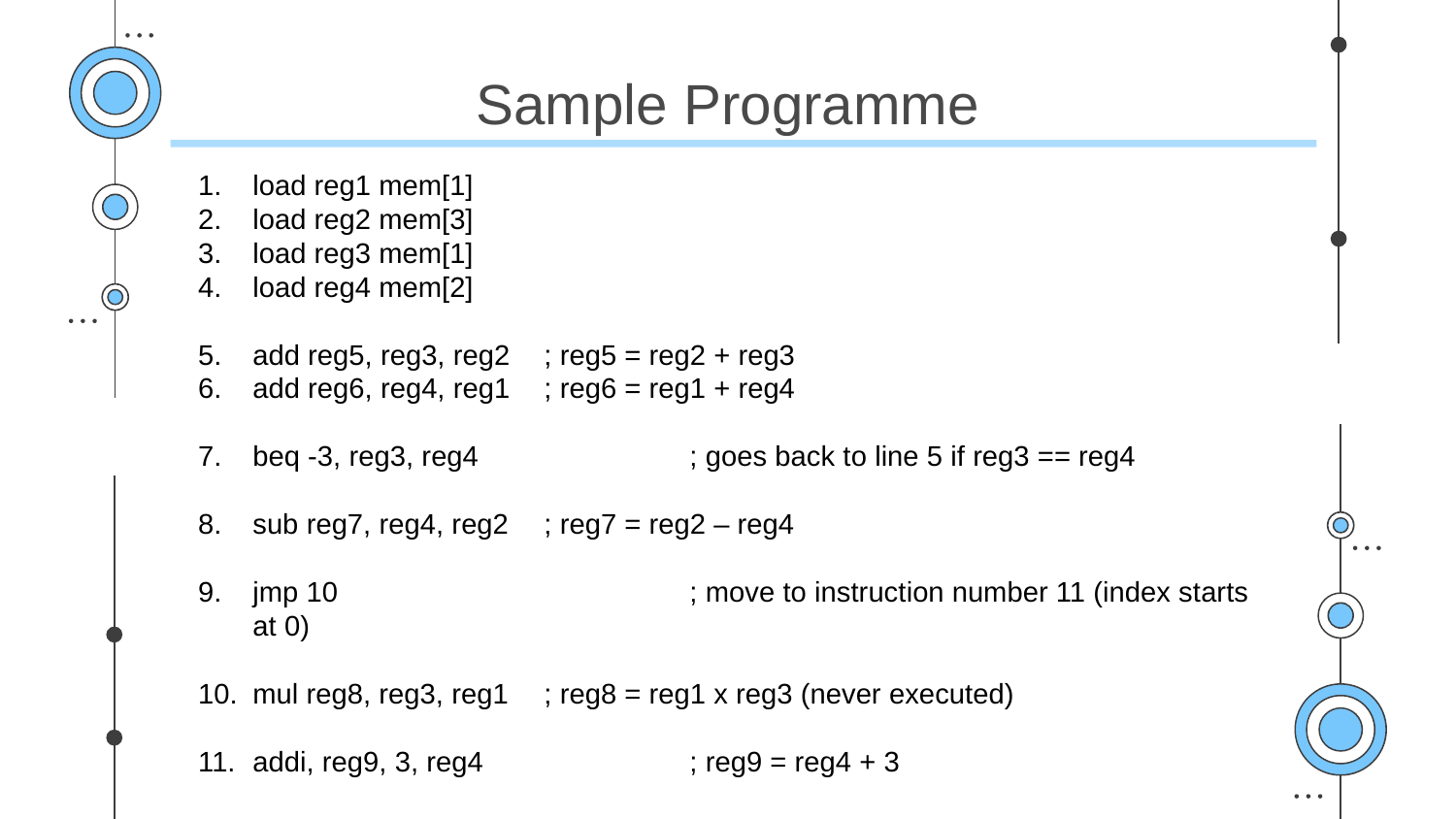

# Sample Programme

load reg1 mem[1]
load reg2 mem[3]
load reg3 mem[1]
load reg4 mem[2]

add reg5, reg3, reg2	; reg5 = reg2 + reg3
add reg6, reg4, reg1	; reg6 = reg1 + reg4

beq -3, reg3, reg4		; goes back to line 5 if reg3 == reg4

sub reg7, reg4, reg2	; reg7 = reg2 – reg4

jmp 10			; move to instruction number 11 (index starts at 0)

mul reg8, reg3, reg1	; reg8 = reg1 x reg3 (never executed)

addi, reg9, 3, reg4		; reg9 = reg4 + 3